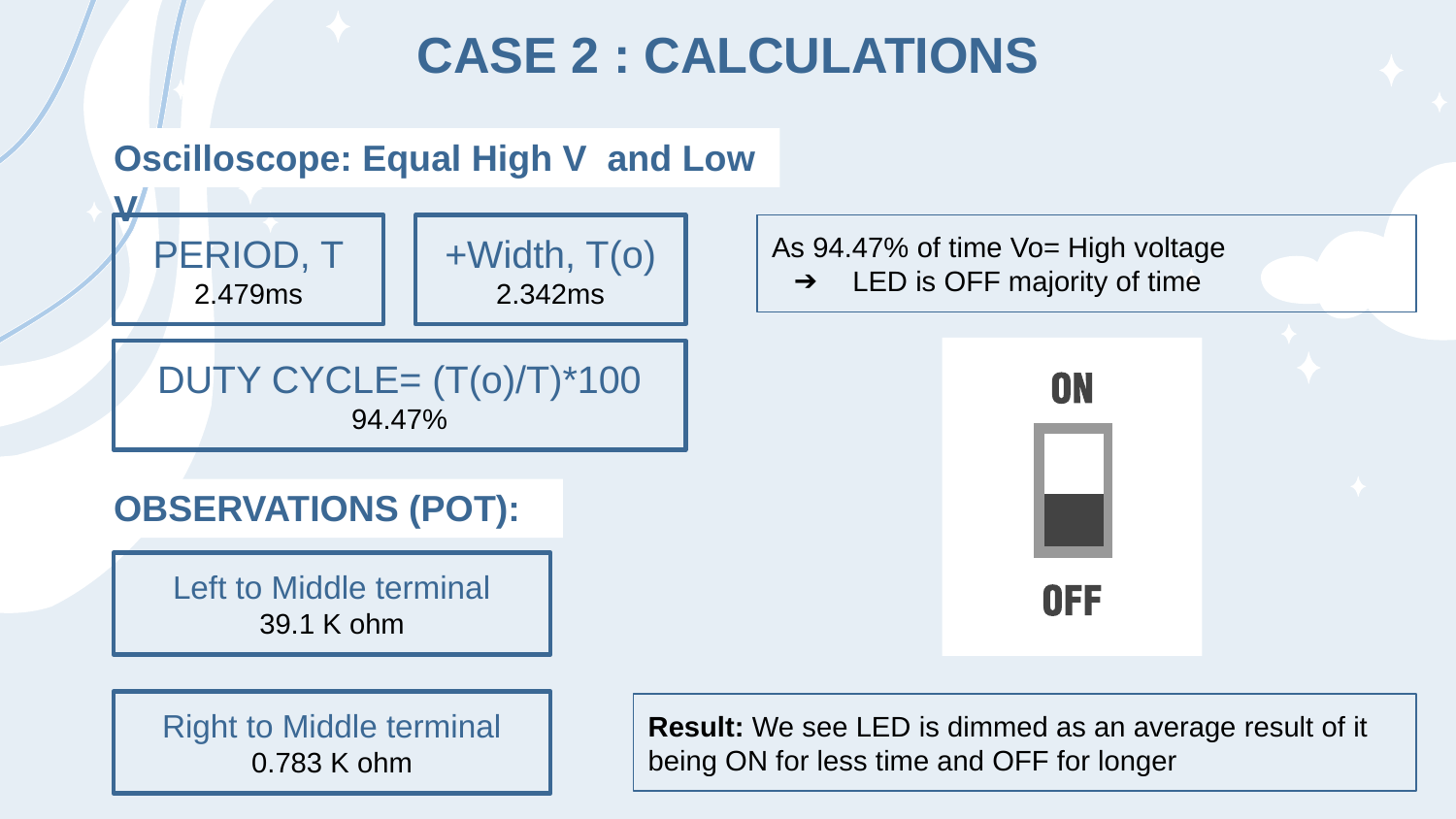

# CASE 2 : CALCULATIONS
Oscilloscope: Equal High V  and Low V
As 94.47% of time Vo= High voltage
 LED is OFF majority of time
PERIOD, T
2.479ms
+Width, T(o)
2.342ms

DUTY CYCLE= (T(o)/T)*100
94.47%
OBSERVATIONS (POT):

Left to Middle terminal
39.1 K ohm
Right to Middle terminal
0.783 K ohm
Result: We see LED is dimmed as an average result of it being ON for less time and OFF for longer